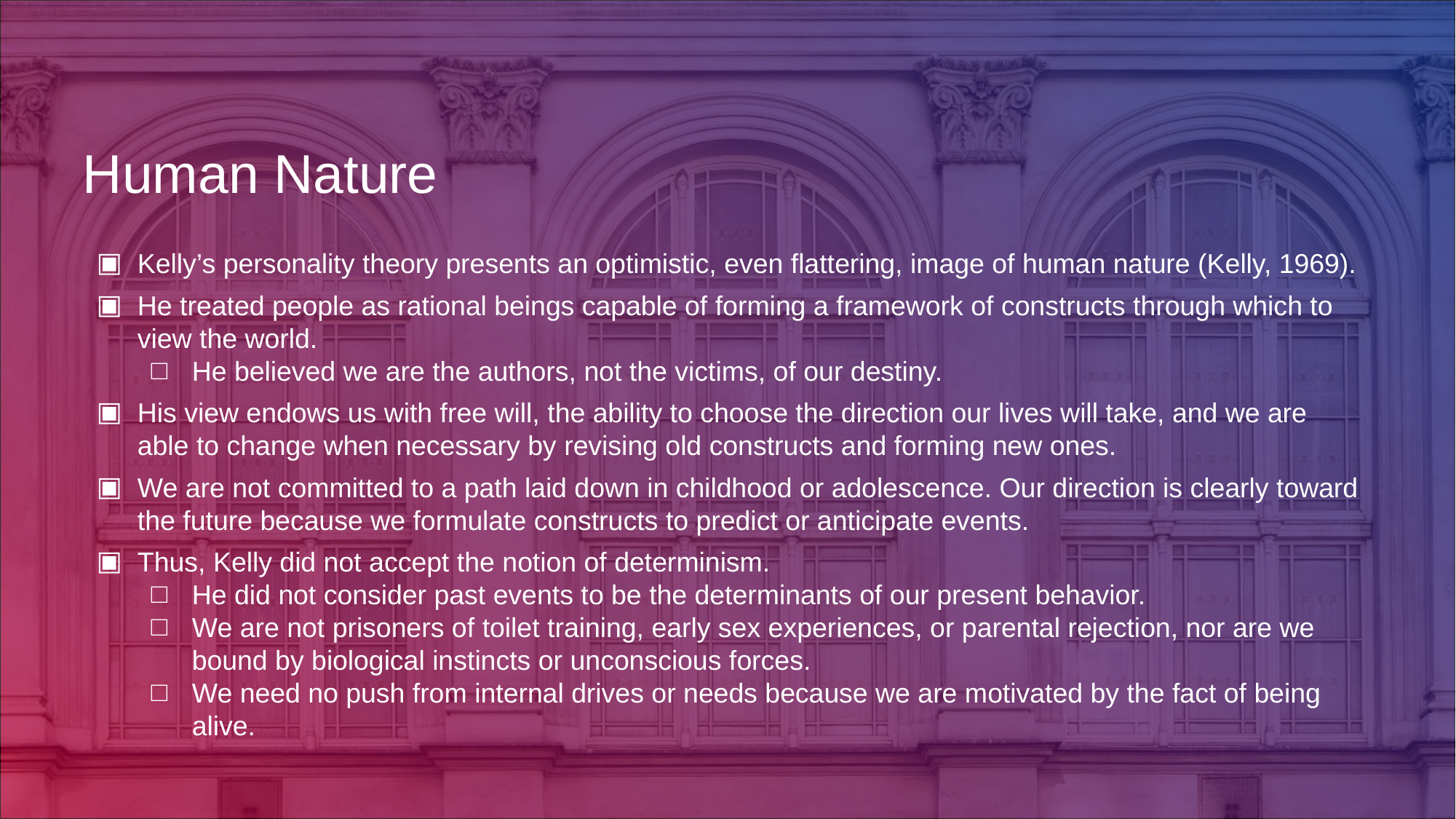

# Human Nature
Kelly’s personality theory presents an optimistic, even flattering, image of human nature (Kelly, 1969).
He treated people as rational beings capable of forming a framework of constructs through which to view the world.
He believed we are the authors, not the victims, of our destiny.
His view endows us with free will, the ability to choose the direction our lives will take, and we are able to change when necessary by revising old constructs and forming new ones.
We are not committed to a path laid down in childhood or adolescence. Our direction is clearly toward the future because we formulate constructs to predict or anticipate events.
Thus, Kelly did not accept the notion of determinism.
He did not consider past events to be the determinants of our present behavior.
We are not prisoners of toilet training, early sex experiences, or parental rejection, nor are we bound by biological instincts or unconscious forces.
We need no push from internal drives or needs because we are motivated by the fact of being alive.